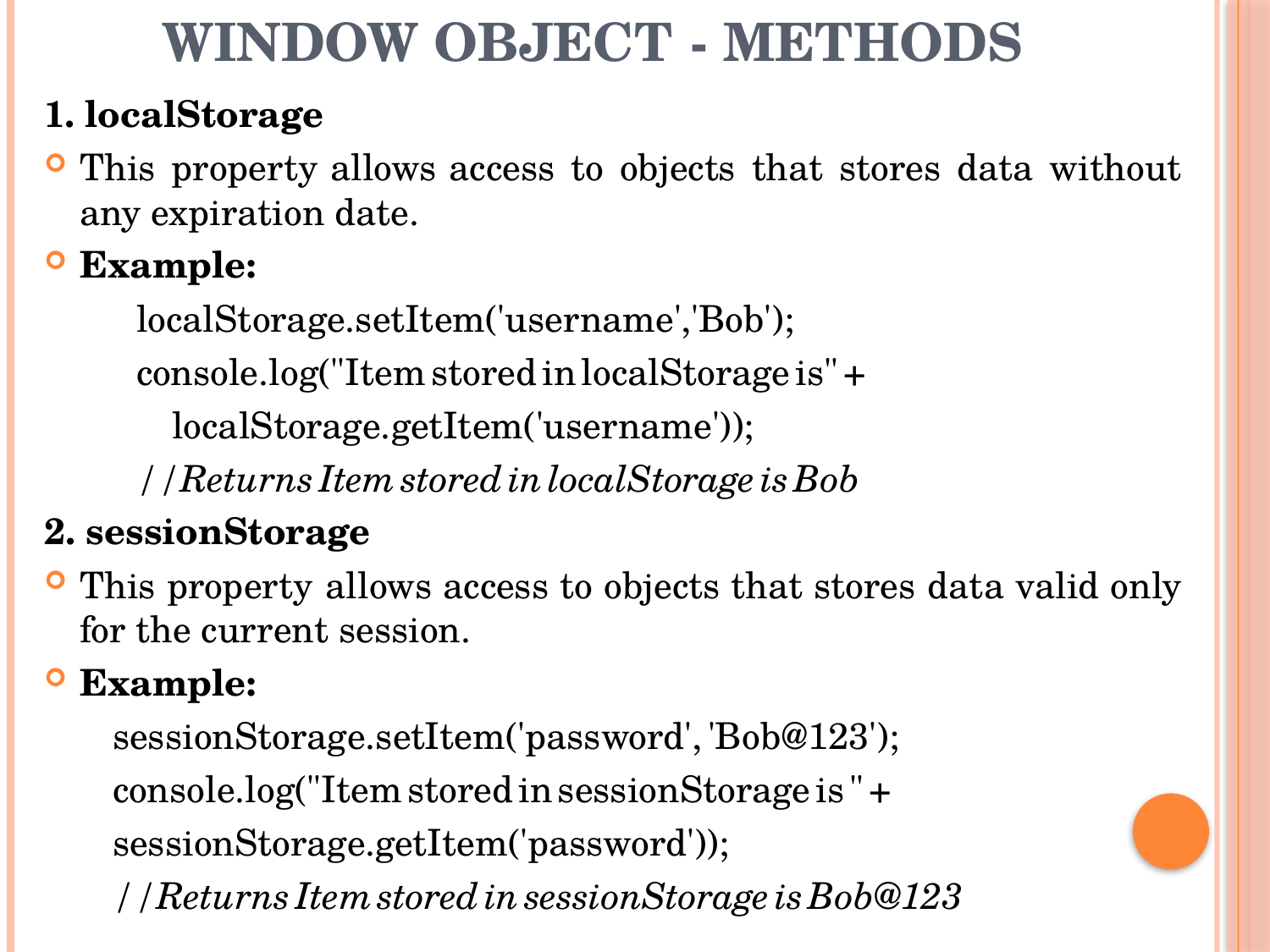

# Window Object - Methods
1. localStorage
This property allows access to objects that stores data without any expiration date.
Example:
localStorage.setItem('username','Bob');
console.log("Item stored in localStorage is" +
		localStorage.getItem('username'));
//Returns Item stored in localStorage is Bob
2. sessionStorage
This property allows access to objects that stores data valid only for the current session.
Example:
sessionStorage.setItem('password', 'Bob@123');
console.log("Item stored in sessionStorage is " +
sessionStorage.getItem('password'));
//Returns Item stored in sessionStorage is Bob@123